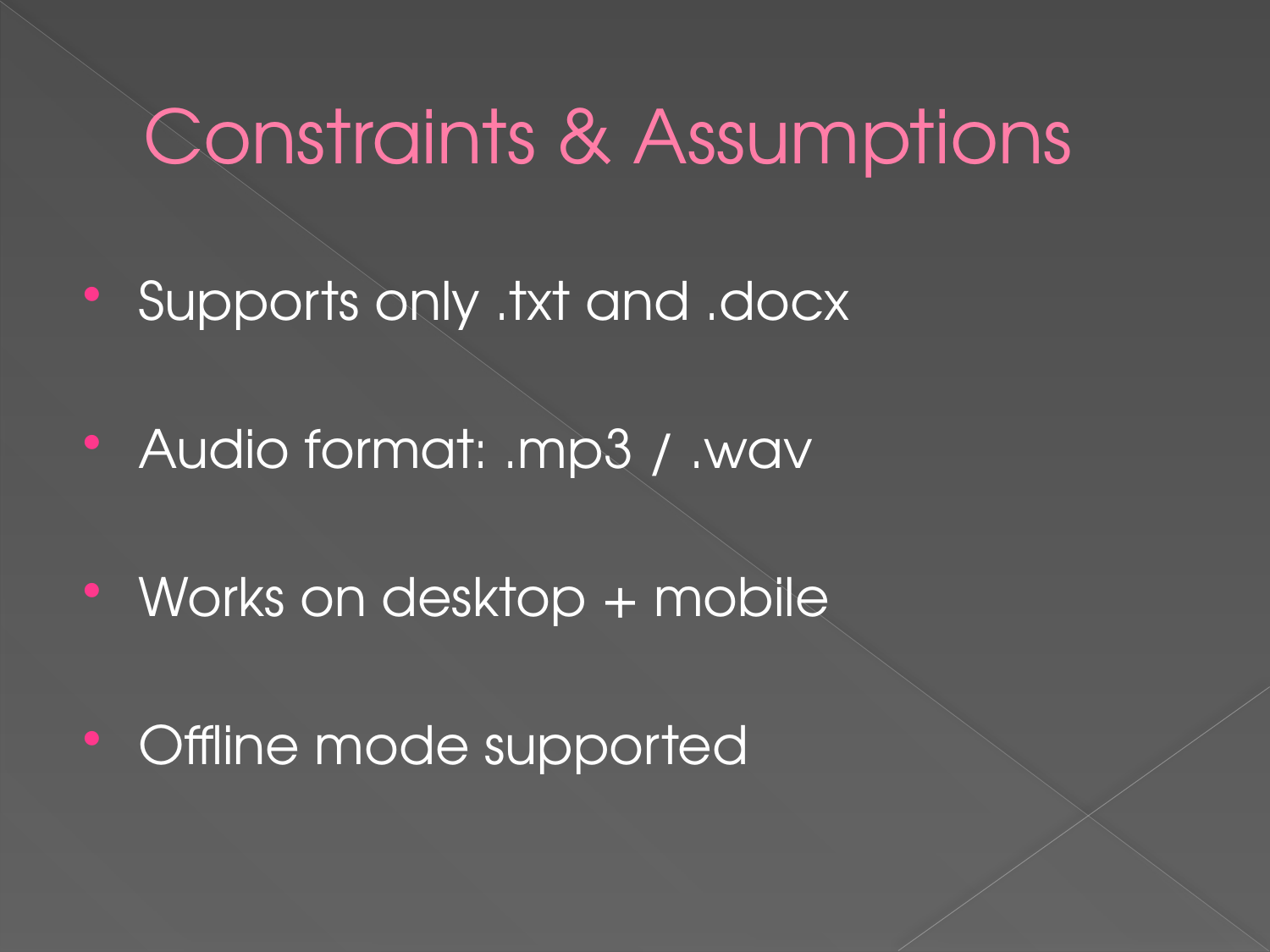

# Constraints & Assumptions
Supports only .txt and .docx

Audio format: .mp3 / .wav

Works on desktop + mobile

Offline mode supported